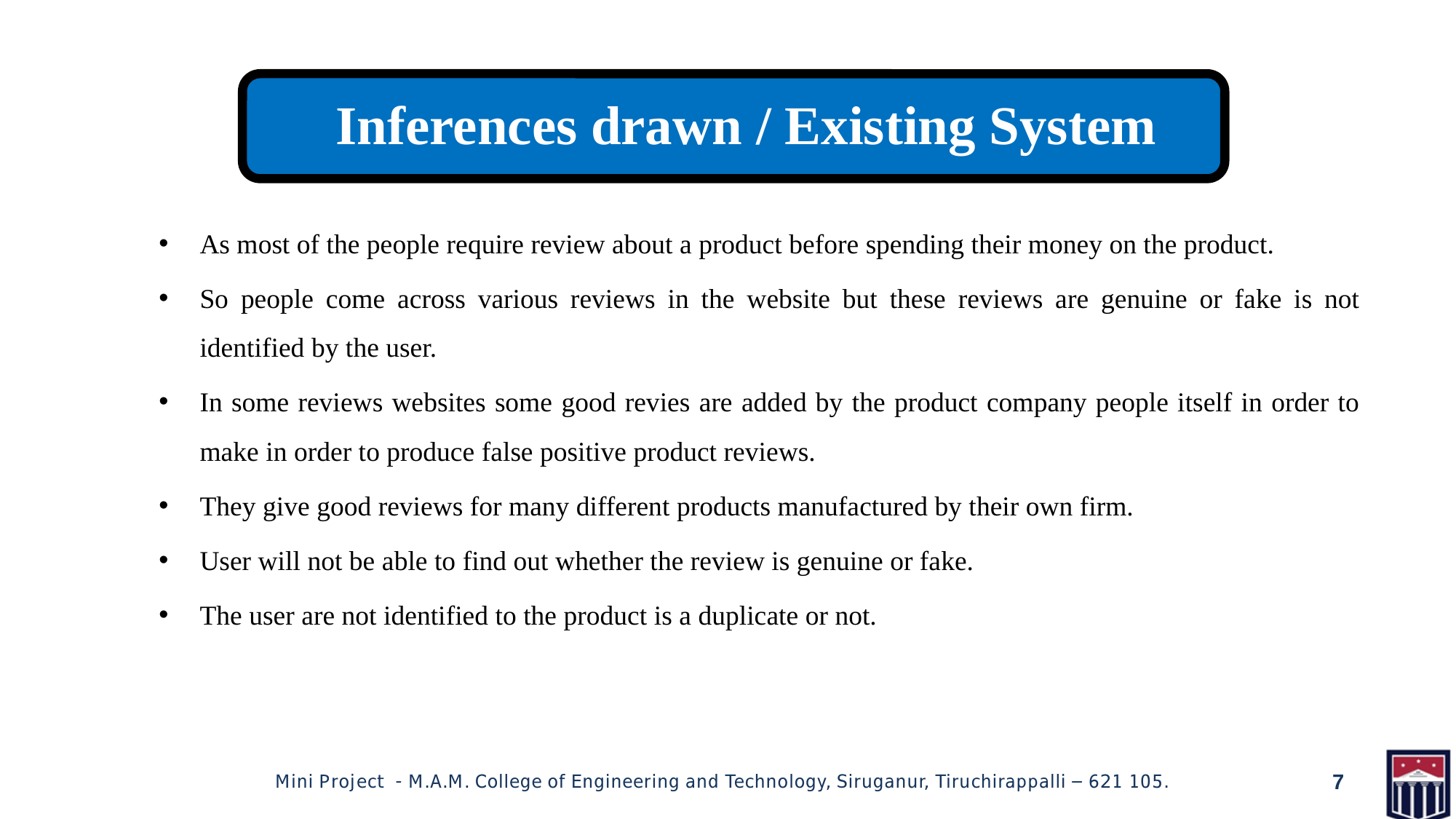

Inferences drawn / Existing System
As most of the people require review about a product before spending their money on the product.
So people come across various reviews in the website but these reviews are genuine or fake is not identified by the user.
In some reviews websites some good revies are added by the product company people itself in order to make in order to produce false positive product reviews.
They give good reviews for many different products manufactured by their own firm.
User will not be able to find out whether the review is genuine or fake.
The user are not identified to the product is a duplicate or not.
Mini Project  - M.A.M. College of Engineering and Technology, Siruganur, Tiruchirappalli – 621 105.
7